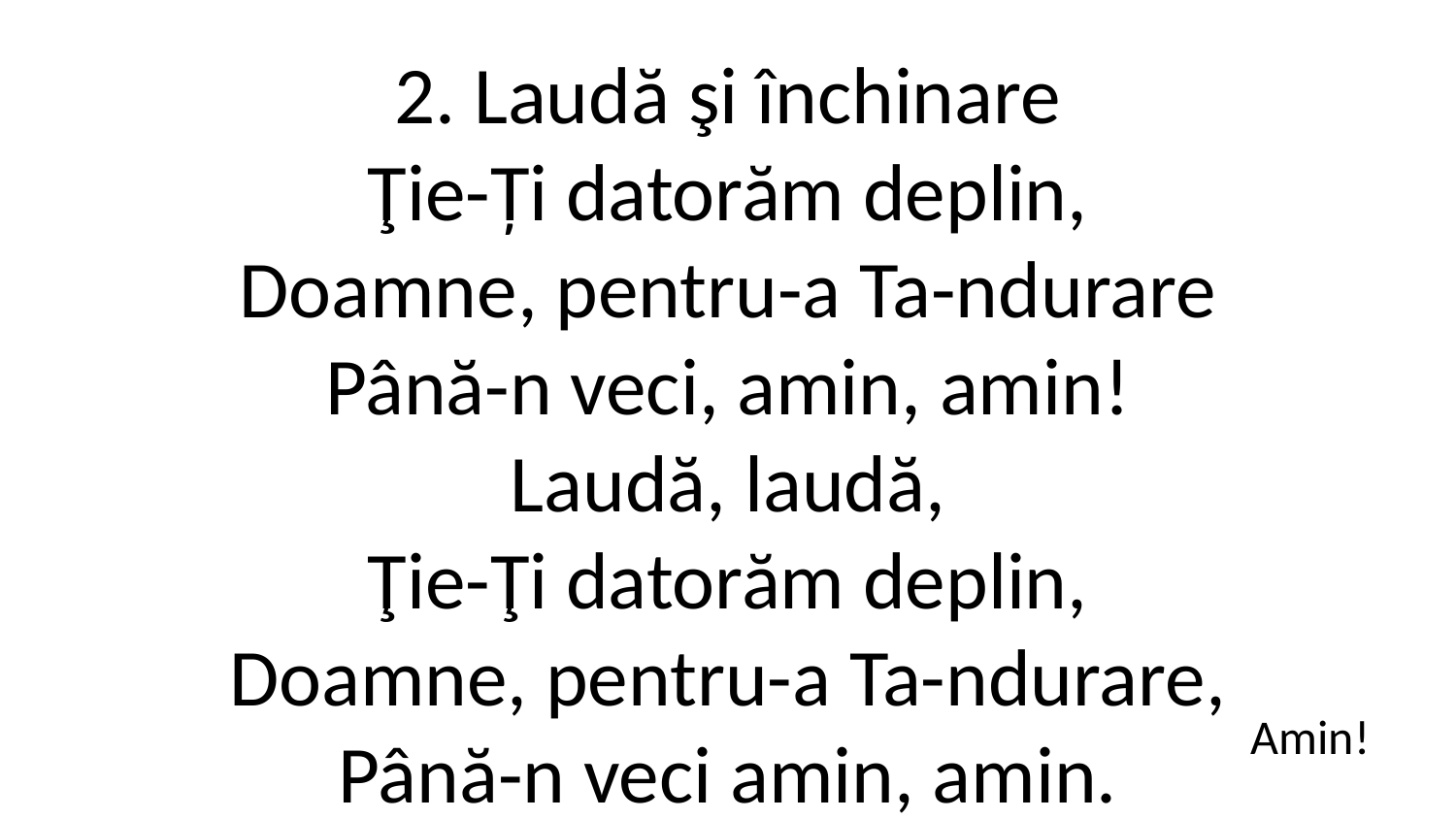

2. Laudă şi închinare
Ţie-Ți datorăm deplin,
Doamne, pentru-a Ta-ndurare
Până-n veci, amin, amin!
Laudă, laudă,
Ţie-Ţi datorăm deplin,
Doamne, pentru-a Ta-ndurare,
Până-n veci amin, amin.

Amin!